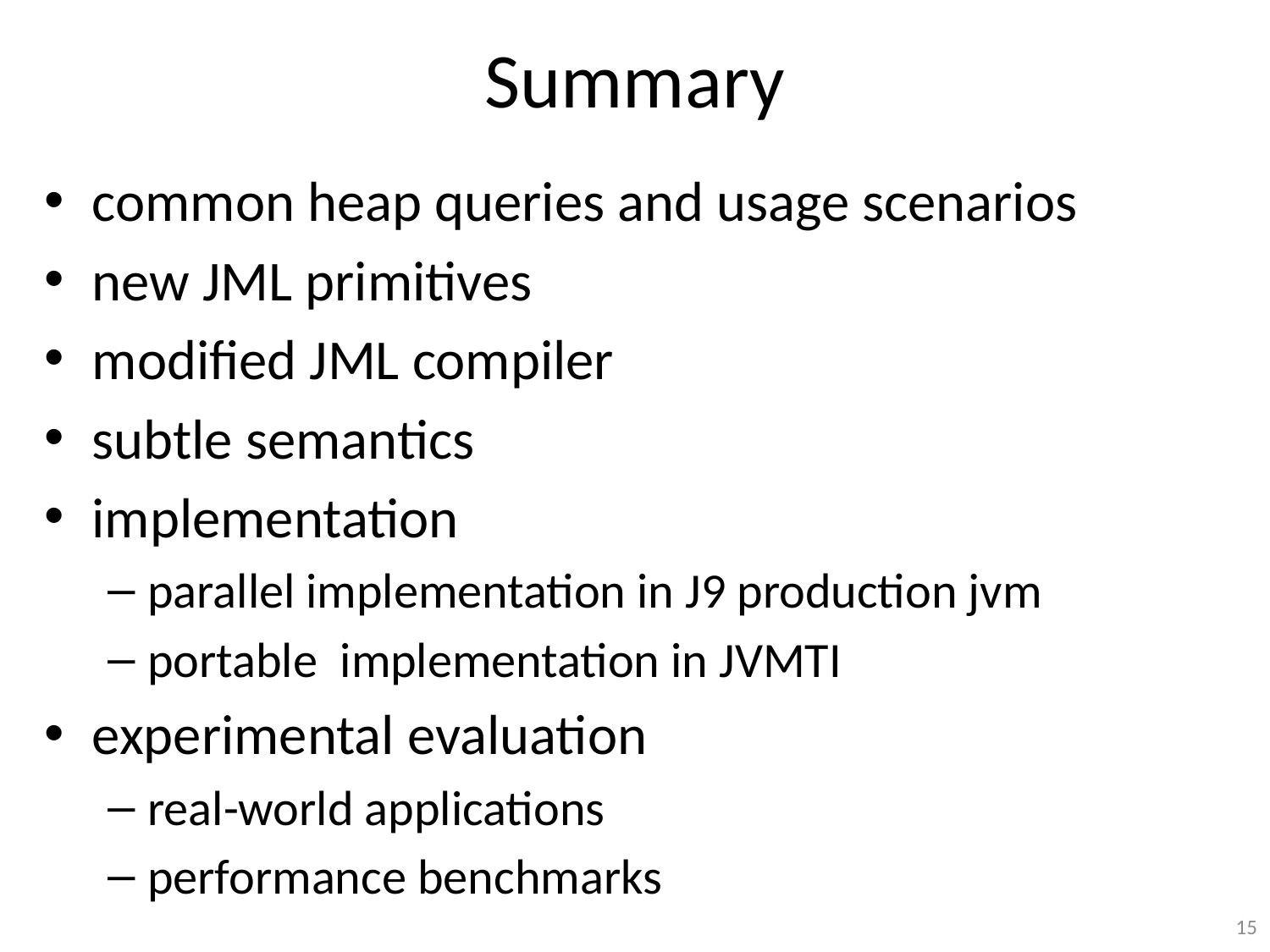

# Summary
common heap queries and usage scenarios
new JML primitives
modified JML compiler
subtle semantics
implementation
parallel implementation in J9 production jvm
portable  implementation in JVMTI
experimental evaluation
real-world applications
performance benchmarks
15